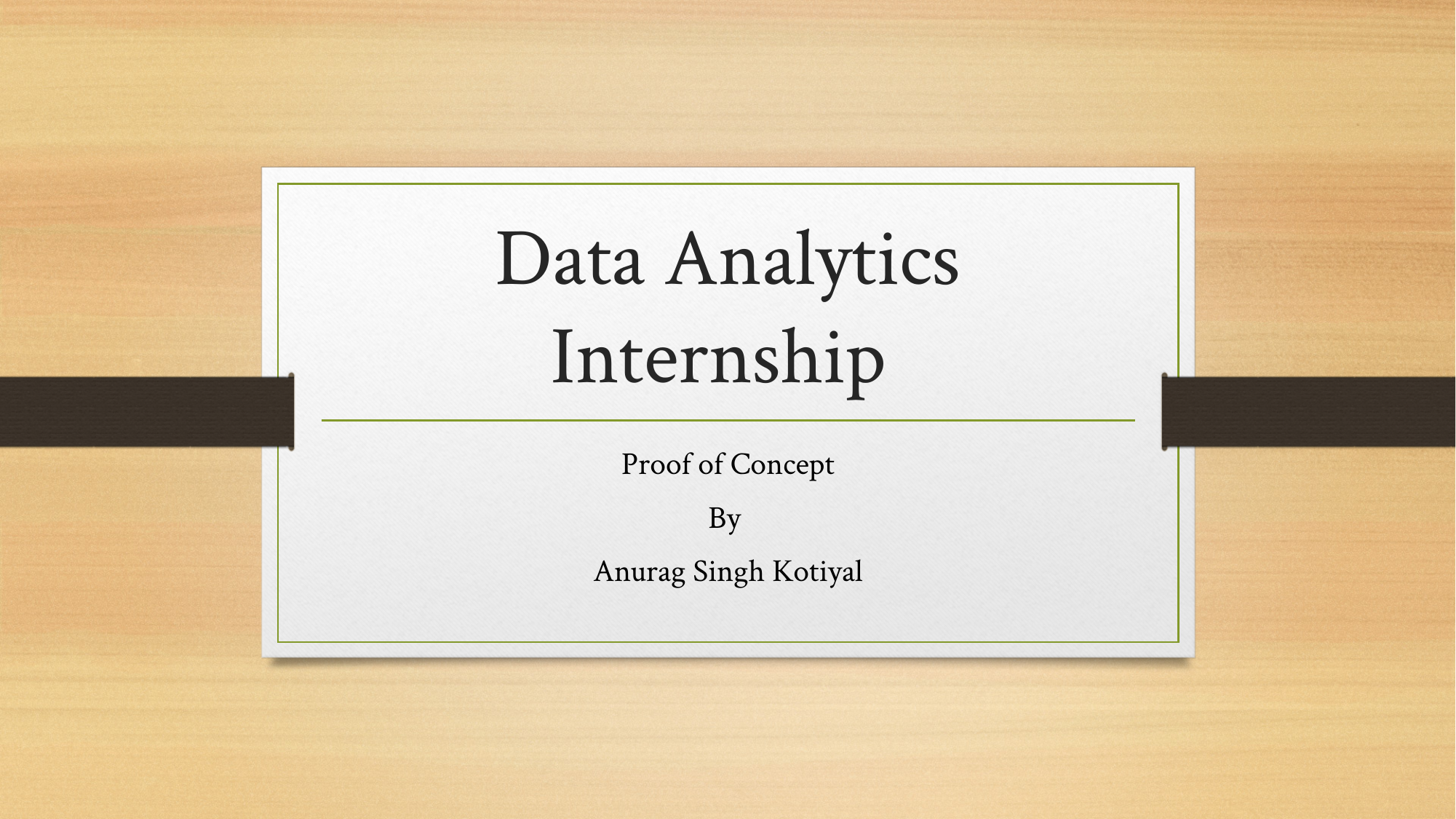

# Data Analytics Internship
Proof of Concept
By
Anurag Singh Kotiyal